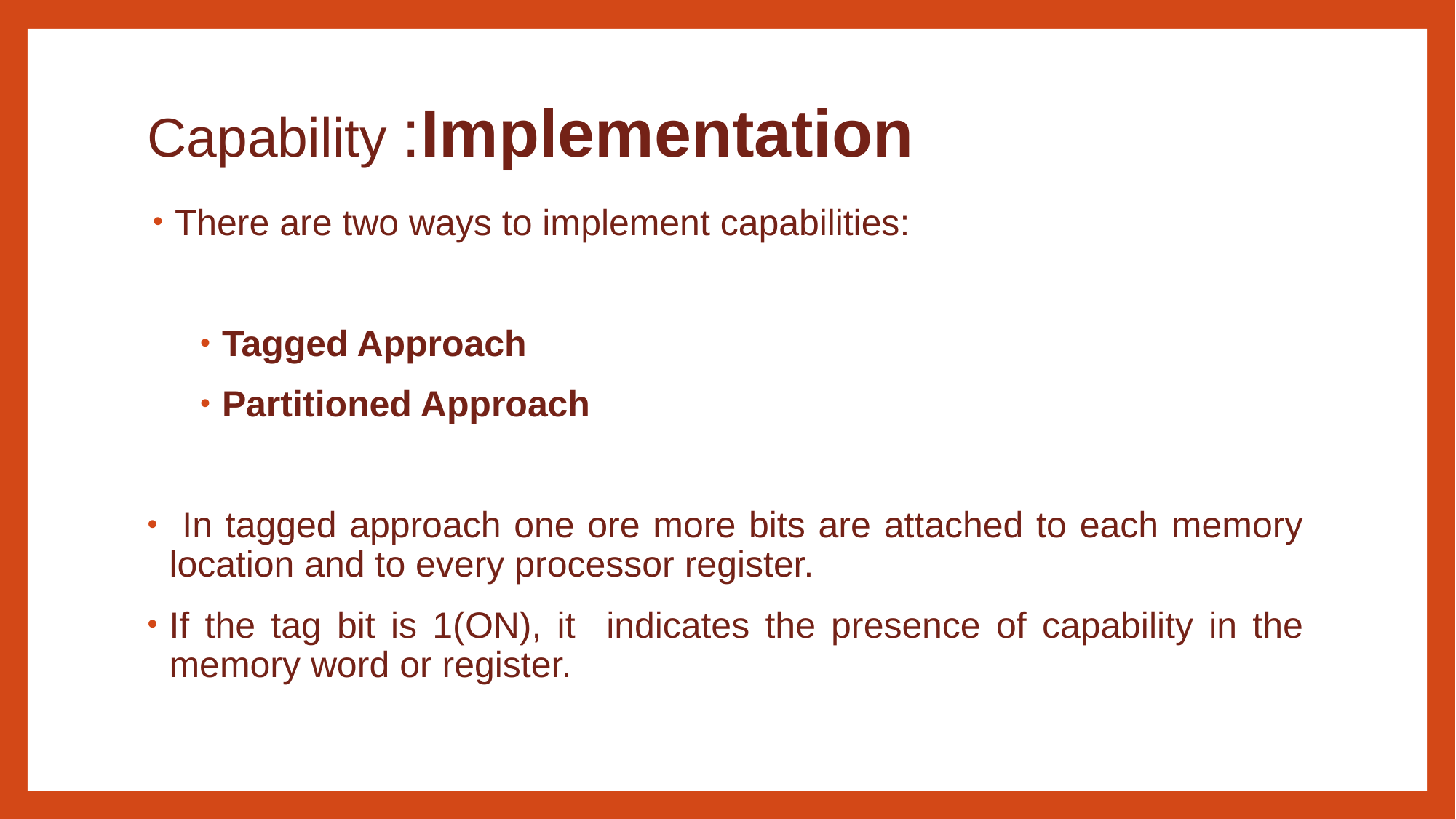

# Capability :Implementation
There are two ways to implement capabilities:

Tagged Approach
Partitioned Approach

 In tagged approach one ore more bits are attached to each memory location and to every processor register.
If the tag bit is 1(ON), it  indicates the presence of capability in the memory word or register.